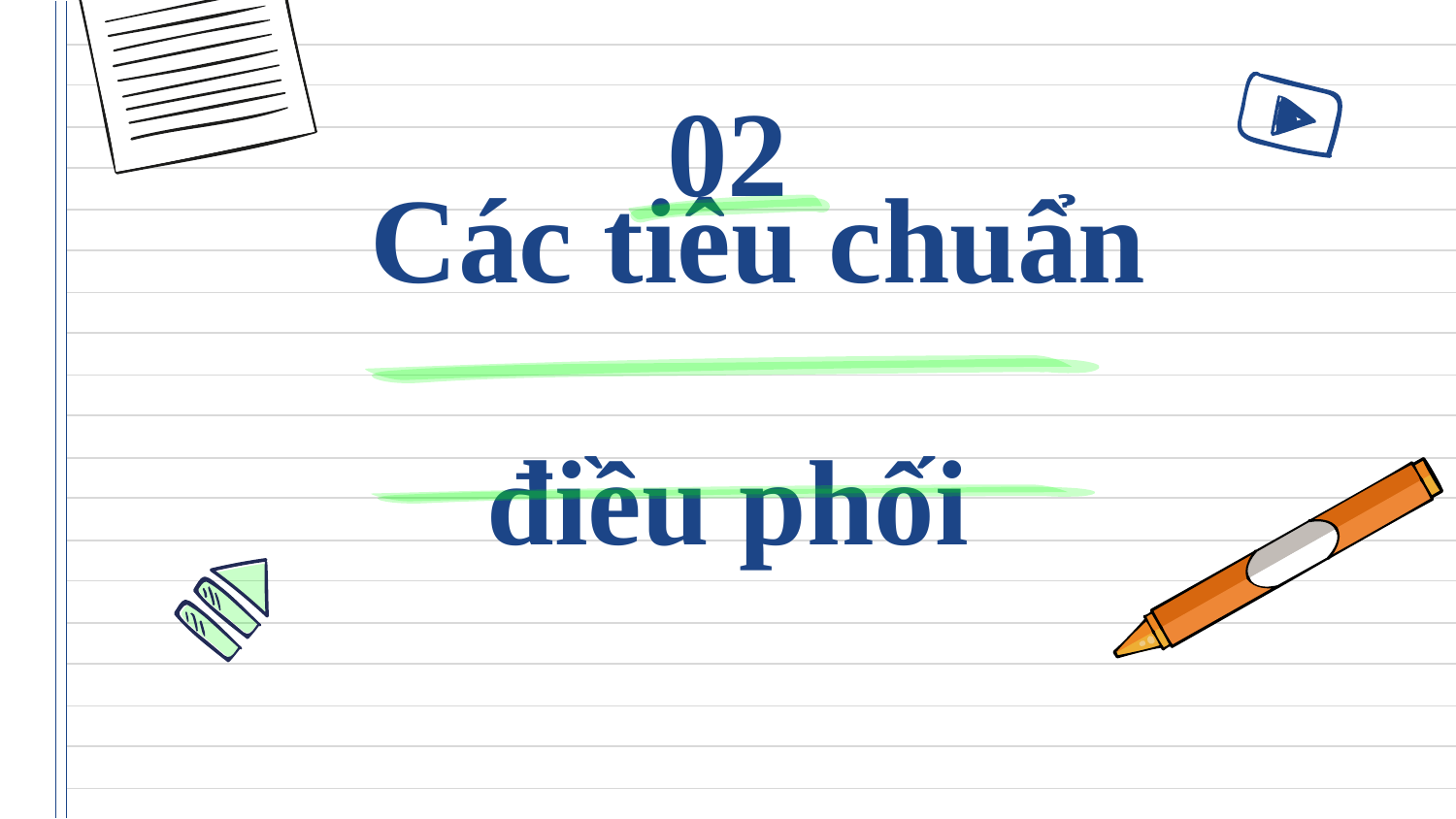

02

# Các tiêu chuẩn điều phối